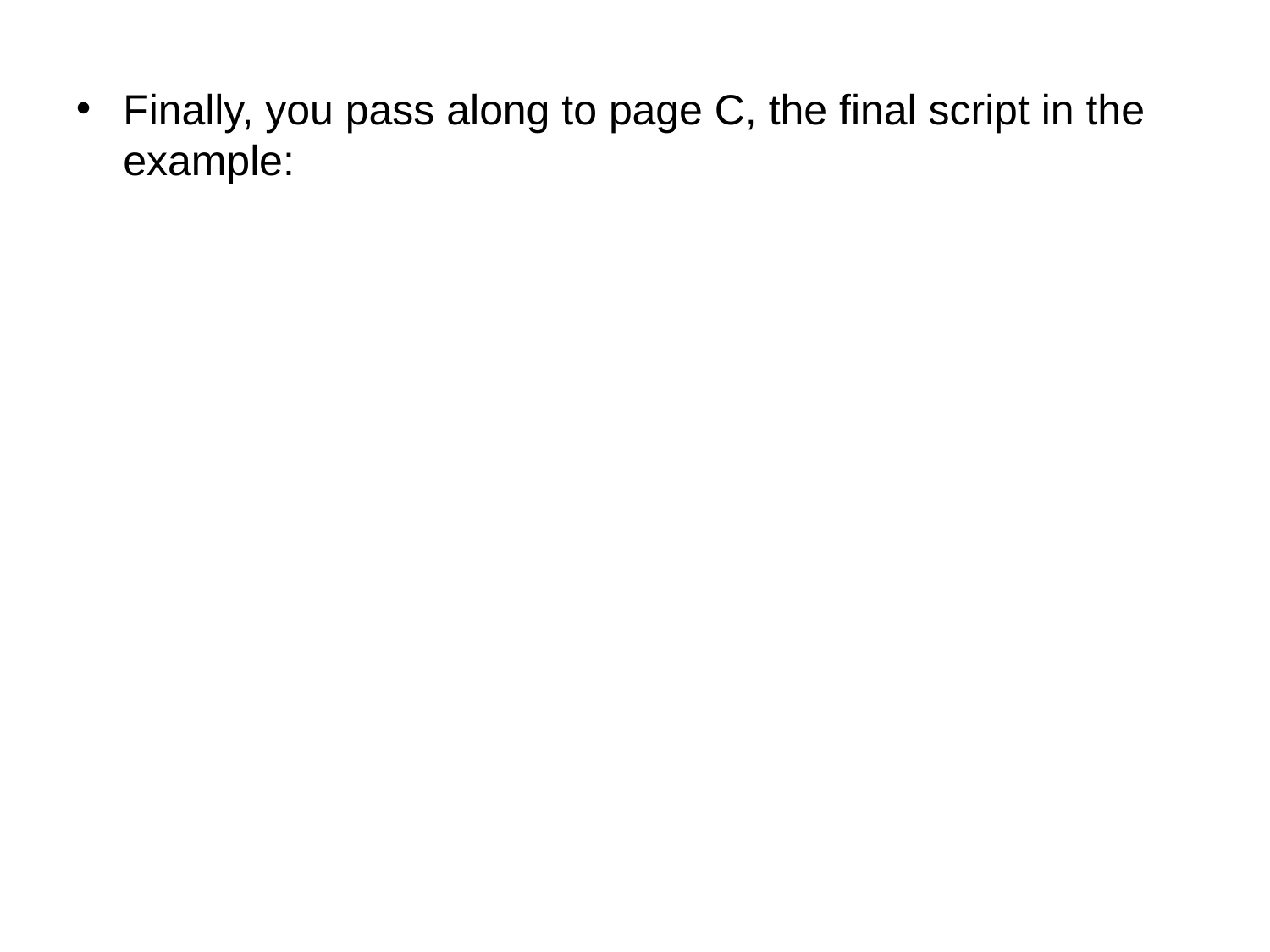

# Finally, you pass along to page C, the final script in the example:
Using Session Control in PHP
42